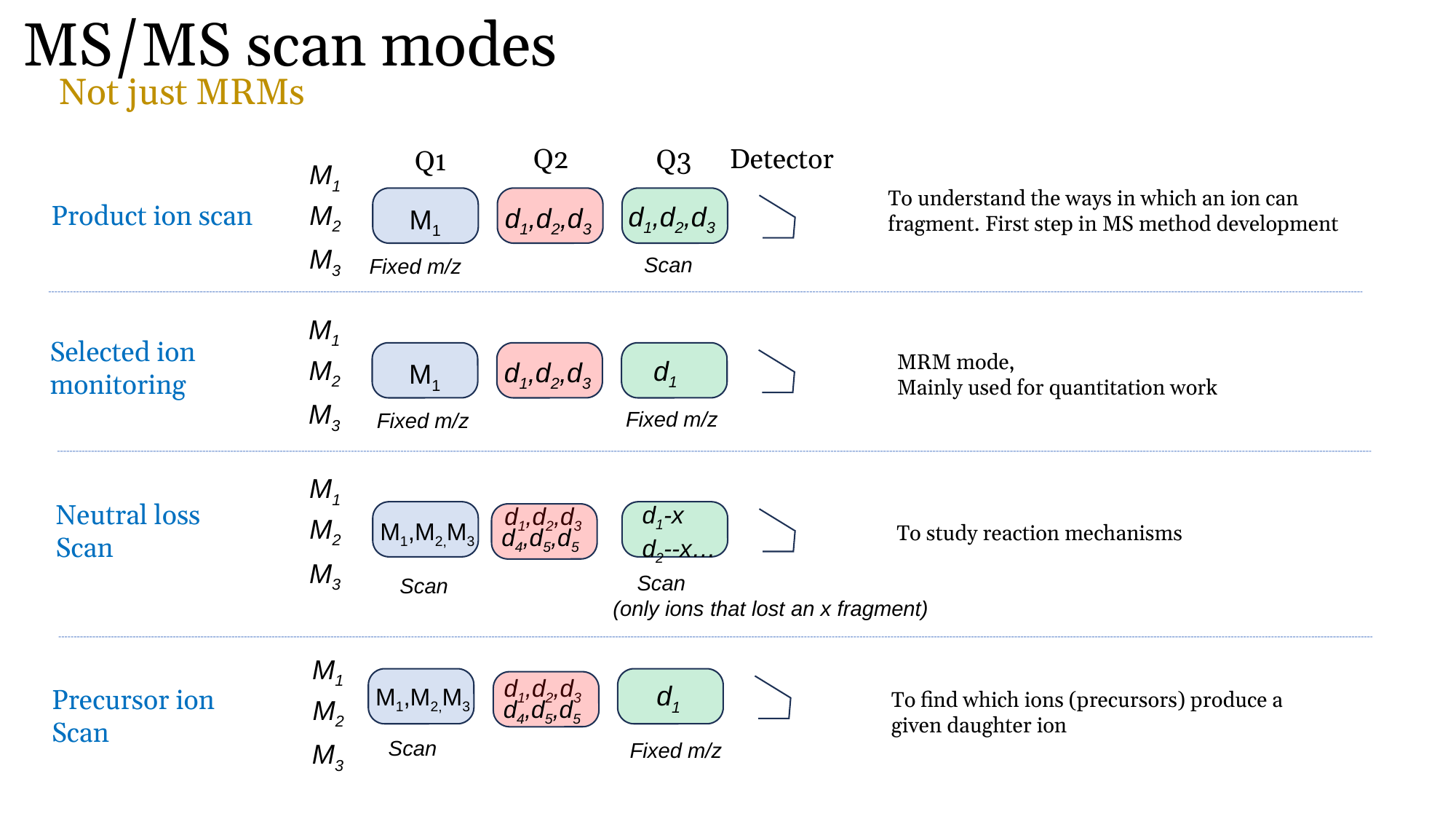

MS/MS scan modes
Not just MRMs
Detector
Q2
Q3
Q1
M1
M2
M3
To understand the ways in which an ion can fragment. First step in MS method development
Product ion scan
d1,d2,d3
d1,d2,d3
M1
Scan
Fixed m/z

M1
M2
M3
Selected ion monitoring
MRM mode,
Mainly used for quantitation work

d1
d1,d2,d3

M1
Fixed m/z
Fixed m/z
Neutral loss
Scan
d1-x
d2--x…

M1,M2,M3
To study reaction mechanisms
d4,d5,d5
    Scan
(only ions that lost an x fragment)
M1
M2
M3
d1,d2,d3
Scan
M1
M2
M3

d1
M1,M2,M3

Precursor ion
Scan
To find which ions (precursors) produce a given daughter ion
d4,d5,d5
d1,d2,d3
Scan
Fixed m/z